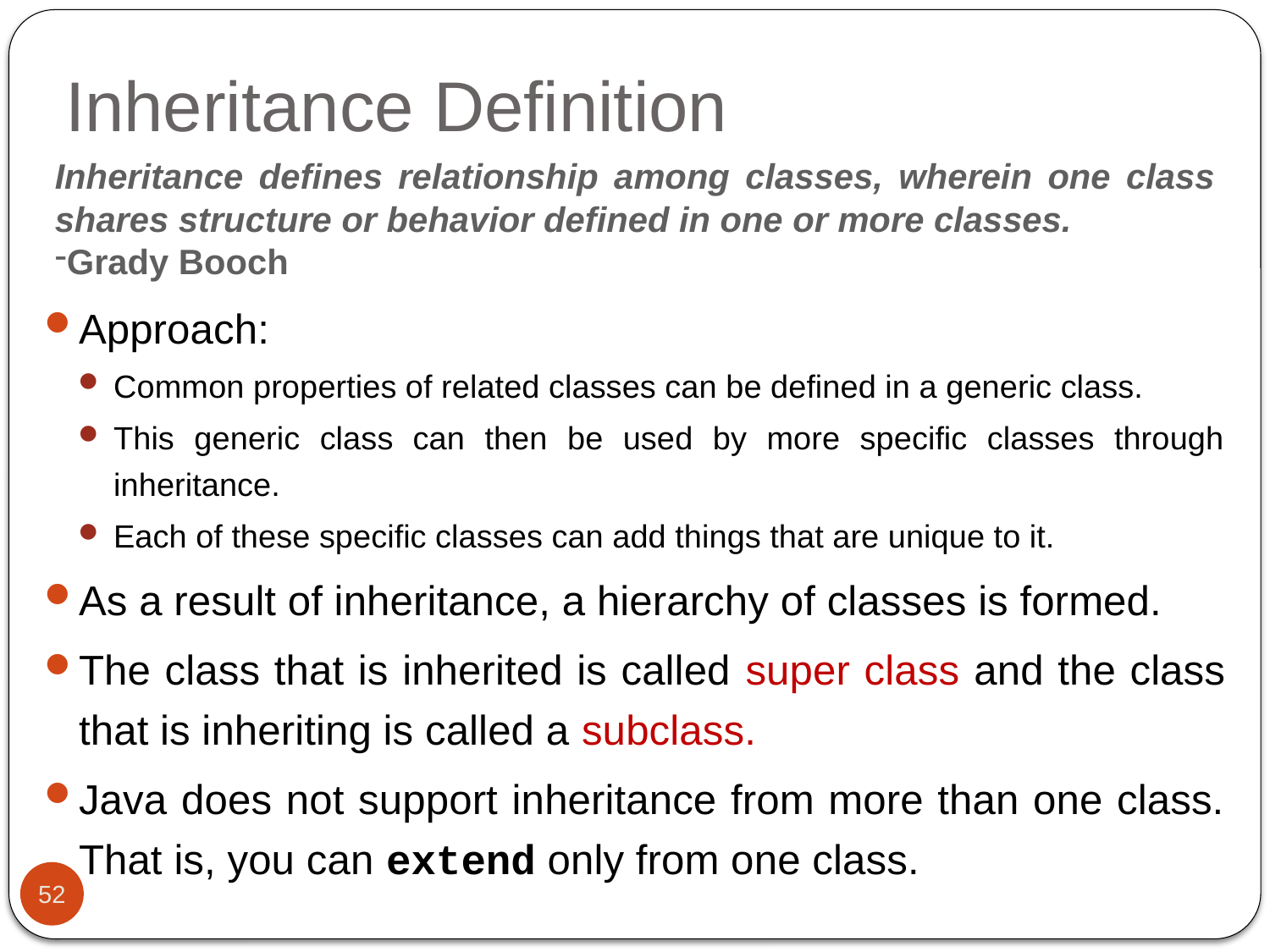

# Inheritance Definition
Inheritance defines relationship among classes, wherein one class shares structure or behavior defined in one or more classes.
Grady Booch
Approach:
Common properties of related classes can be defined in a generic class.
This generic class can then be used by more specific classes through inheritance.
Each of these specific classes can add things that are unique to it.
As a result of inheritance, a hierarchy of classes is formed.
The class that is inherited is called super class and the class that is inheriting is called a subclass.
Java does not support inheritance from more than one class. That is, you can extend only from one class.
52